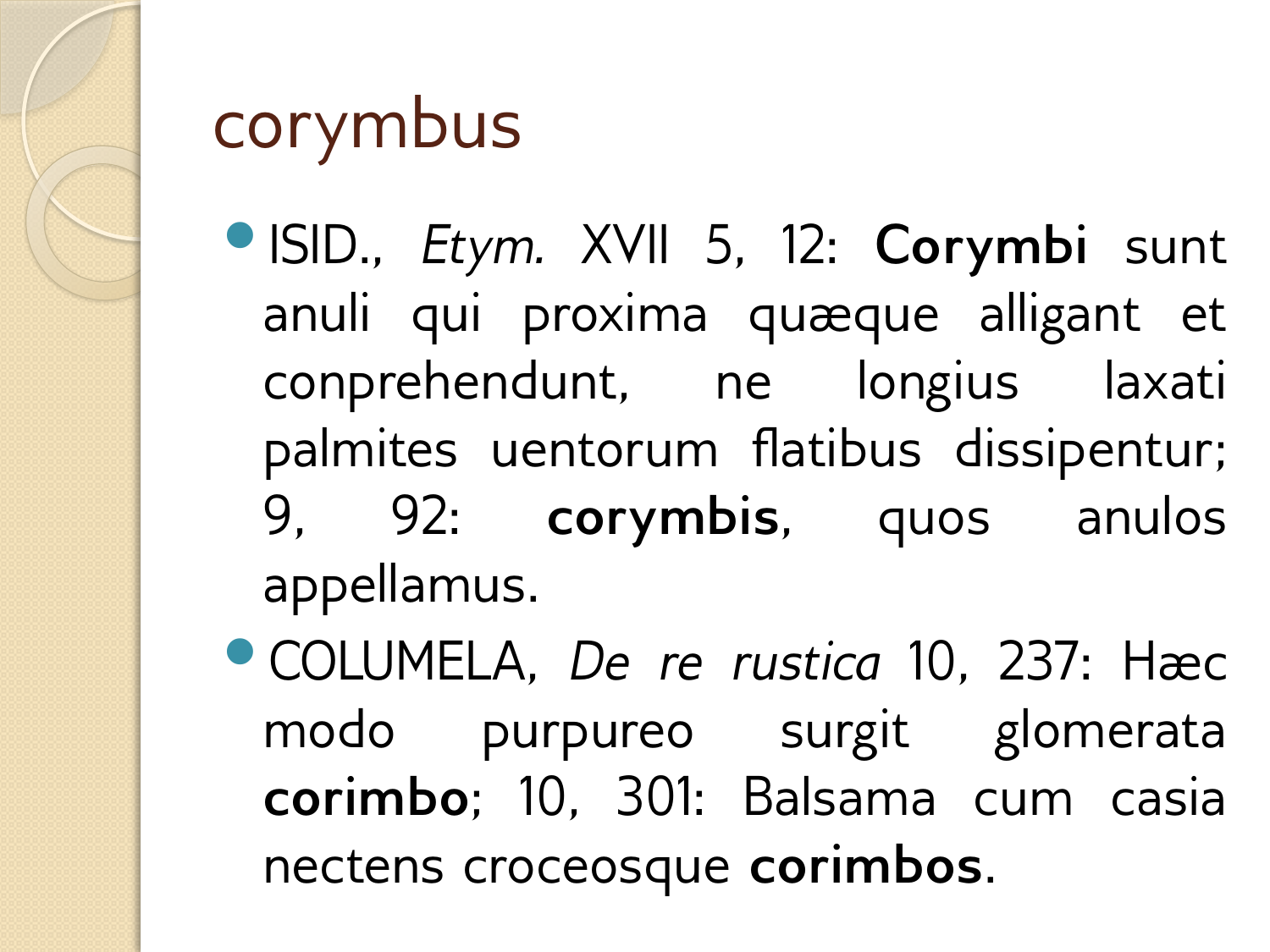

# corymbus
Isid., Etym. XVII 5, 12: Corymbi sunt anuli qui proxima quaeque alligant et conprehendunt, ne longius laxati palmites uentorum flatibus dissipentur; 9, 92: corymbis, quos anulos appellamus.
Columela, De re rustica 10, 237: Haec modo purpureo surgit glomerata corimbo; 10, 301: Balsama cum casia nectens croceosque corimbos.